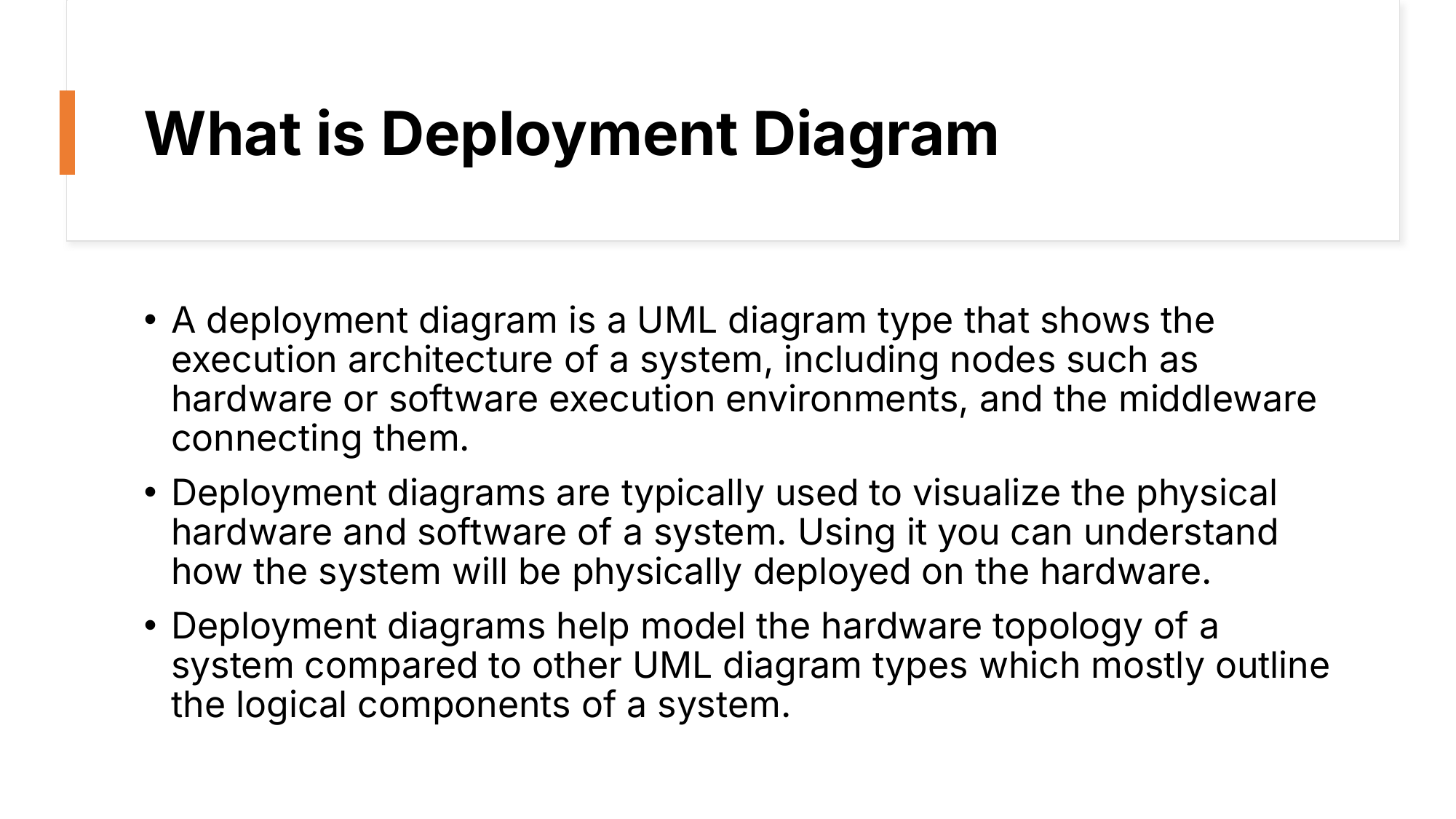

# What is Deployment Diagram

A deployment diagram is a UML diagram type that shows the execution architecture of a system, including nodes such as hardware or software execution environments, and the middleware connecting them.
Deployment diagrams are typically used to visualize the physical hardware and software of a system. Using it you can understand how the system will be physically deployed on the hardware.
Deployment diagrams help model the hardware topology of a system compared to other UML diagram types which mostly outline the logical components of a system.